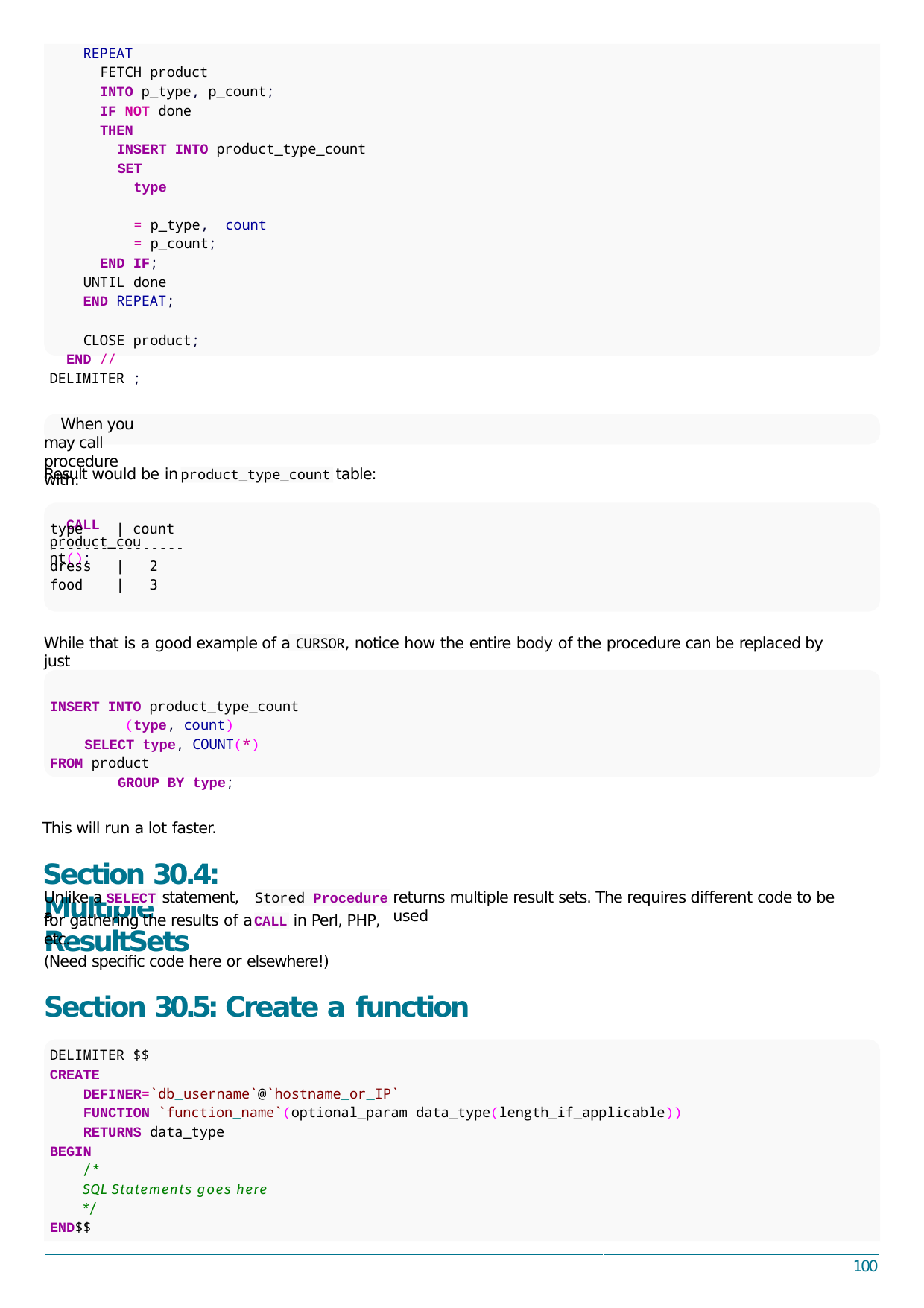

REPEAT
FETCH product
INTO p_type, p_count;
IF NOT done
THEN
INSERT INTO product_type_count
SET
type	= p_type,  count = p_count;
END IF;
UNTIL done
END REPEAT;

CLOSE product;
END //  DELIMITER ;

When you may call procedure with:

CALL product_count();

Result would be in
table:
product_type_count

type	| count
----------------
dress	|	2
food	|	3

While that is a good example of a CURSOR, notice how the entire body of the procedure can be replaced by just

INSERT INTO product_type_count  (type, count)
SELECT type, COUNT(*)
FROM product
GROUP BY type;

This will run a lot faster.

Section 30.4: Multiple ResultSets

Unlike a	statement, a
returns multiple result sets. The requires diﬀerent code to be used
SELECT
Stored Procedure
for gathering the results of a	in Perl, PHP, etc.
CALL
(Need speciﬁc code here or elsewhere!)

Section 30.5: Create a function
DELIMITER $$
CREATE
DEFINER=`db_username`@`hostname_or_IP`
FUNCTION `function_name`(optional_param data_type(length_if_applicable))
RETURNS data_type
BEGIN
/*
SQL Statements goes here
*/
END$$

100